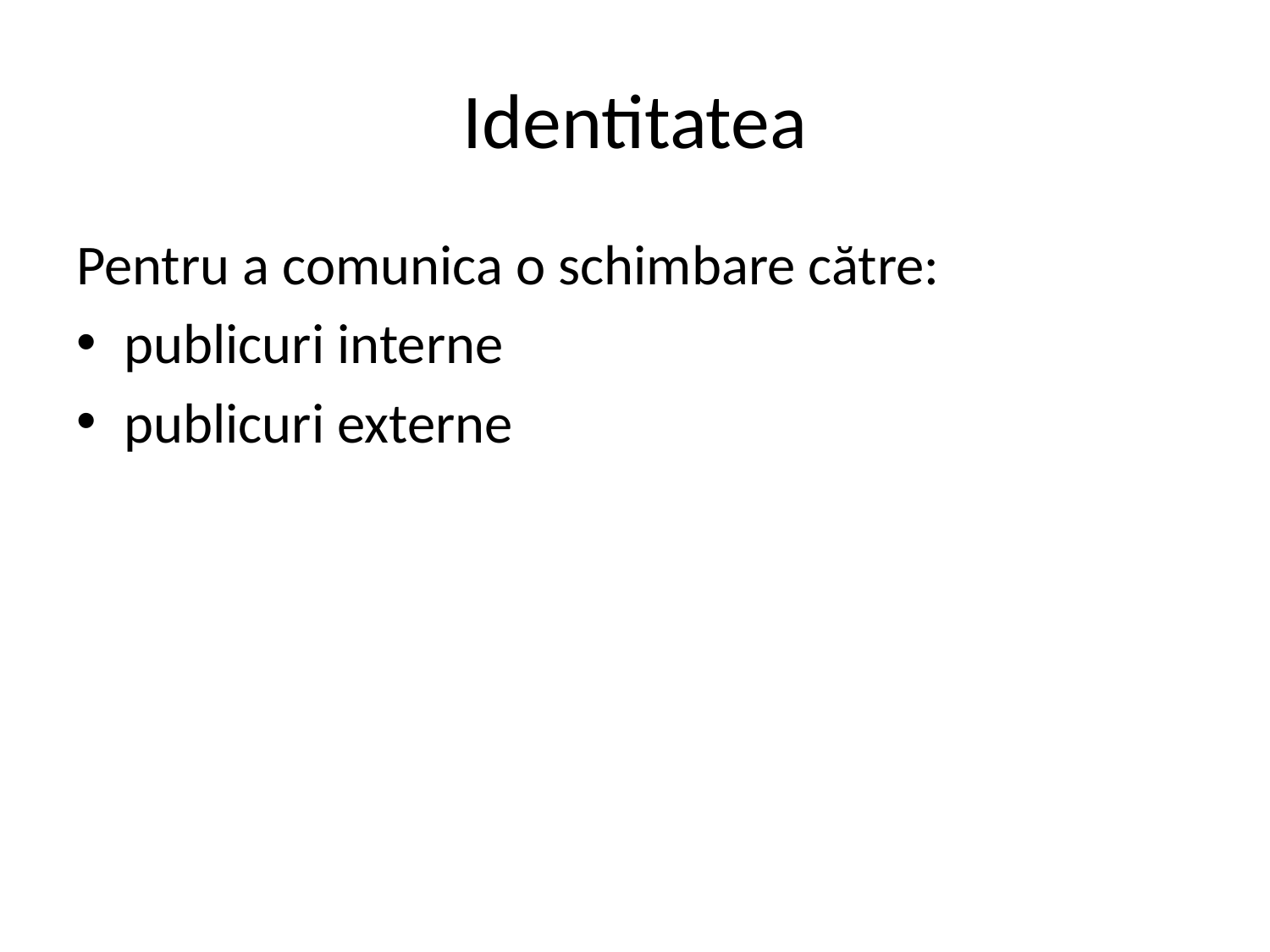

# Identitatea
Pentru a comunica o schimbare către:
publicuri interne
publicuri externe